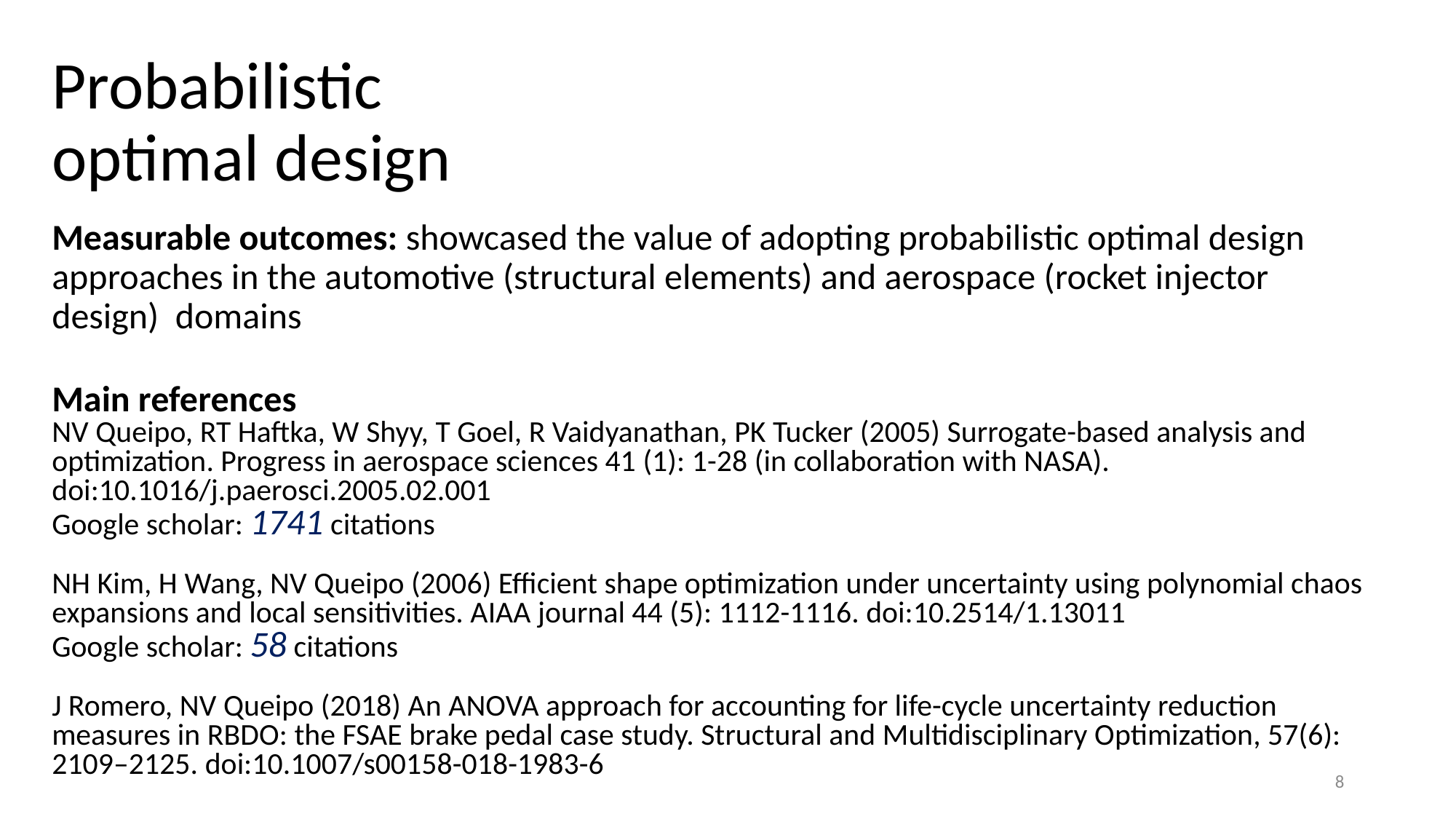

Probabilistic
optimal design

Measurable outcomes: showcased the value of adopting probabilistic optimal design approaches in the automotive (structural elements) and aerospace (rocket injector design)  domains
Main references
NV Queipo, RT Haftka, W Shyy, T Goel, R Vaidyanathan, PK Tucker (2005) Surrogate-based analysis and optimization. Progress in aerospace sciences 41 (1): 1-28 (in collaboration with NASA). doi:10.1016/j.paerosci.2005.02.001
Google scholar: 1741 citations

NH Kim, H Wang, NV Queipo (2006) Efficient shape optimization under uncertainty using polynomial chaos expansions and local sensitivities. AIAA journal 44 (5): 1112-1116. doi:10.2514/1.13011
Google scholar: 58 citations

J Romero, NV Queipo (2018) An ANOVA approach for accounting for life-cycle uncertainty reduction measures in RBDO: the FSAE brake pedal case study. Structural and Multidisciplinary Optimization, 57(6): 2109–2125. doi:10.1007/s00158-018-1983-6
8